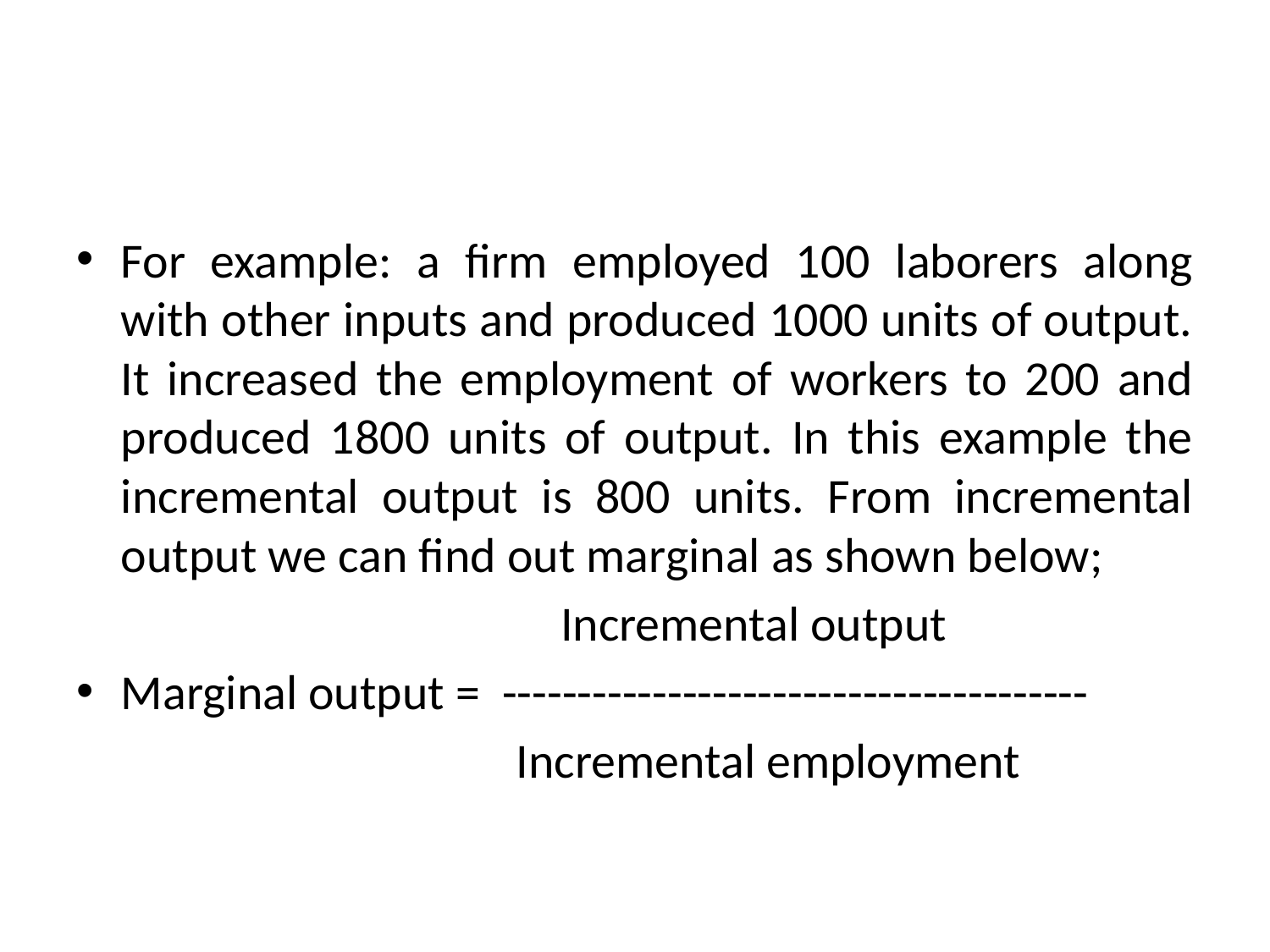

#
For example: a firm employed 100 laborers along with other inputs and produced 1000 units of output. It increased the employment of workers to 200 and produced 1800 units of output. In this example the incremental output is 800 units. From incremental output we can find out marginal as shown below;
                                            Incremental output
Marginal output =  ---------------------------------------
                                        Incremental employment